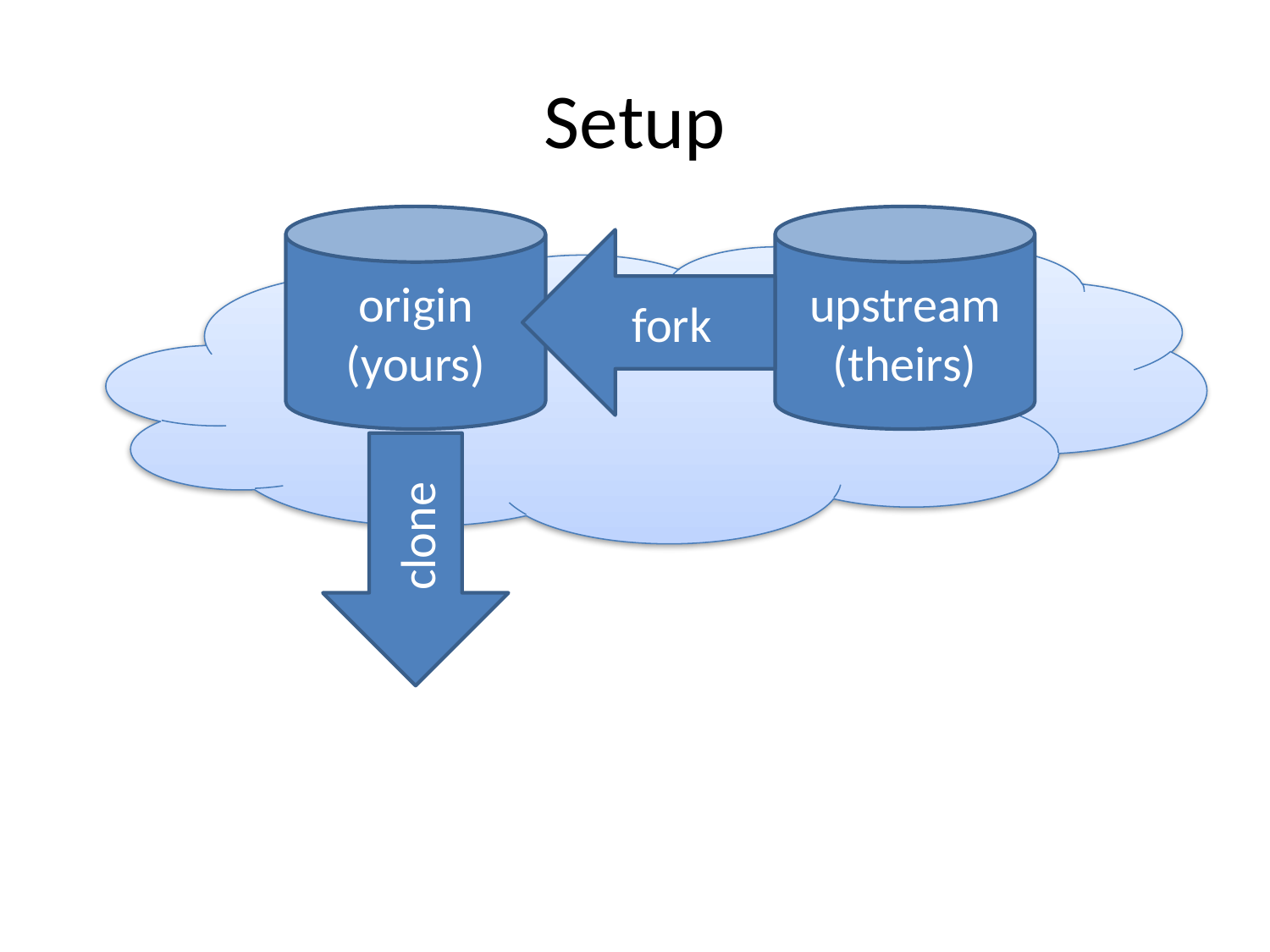

# Setup
origin
(yours)
upstream
(theirs)
fork

clone